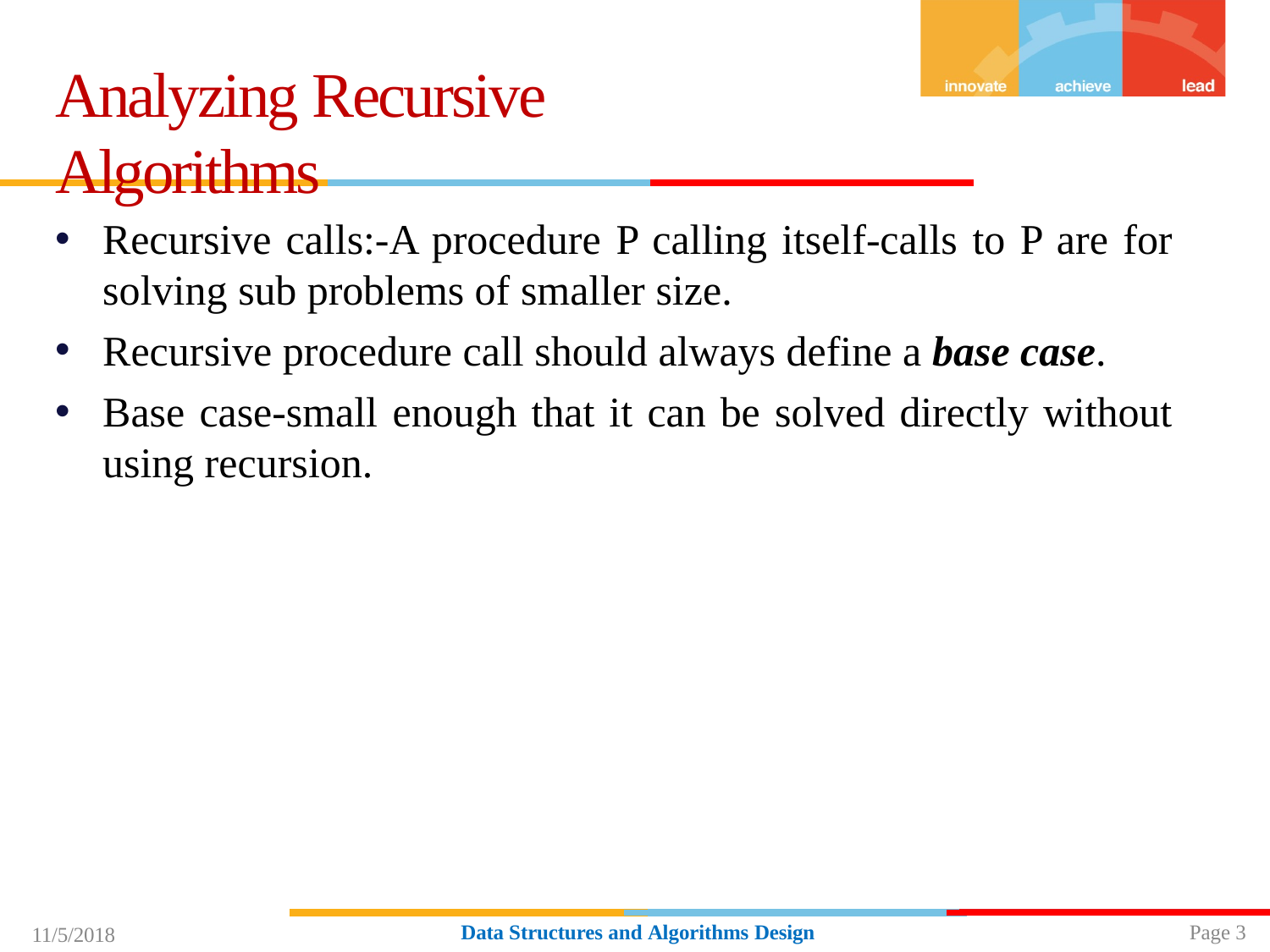

# Analyzing Recursive Algorithms
Recursive calls:-A procedure P calling itself-calls to P are for
solving sub problems of smaller size.
Recursive procedure call should always define a base case.
Base case-small enough that it can be solved directly without
using recursion.
Page 3
Data Structures and Algorithms Design
11/5/2018